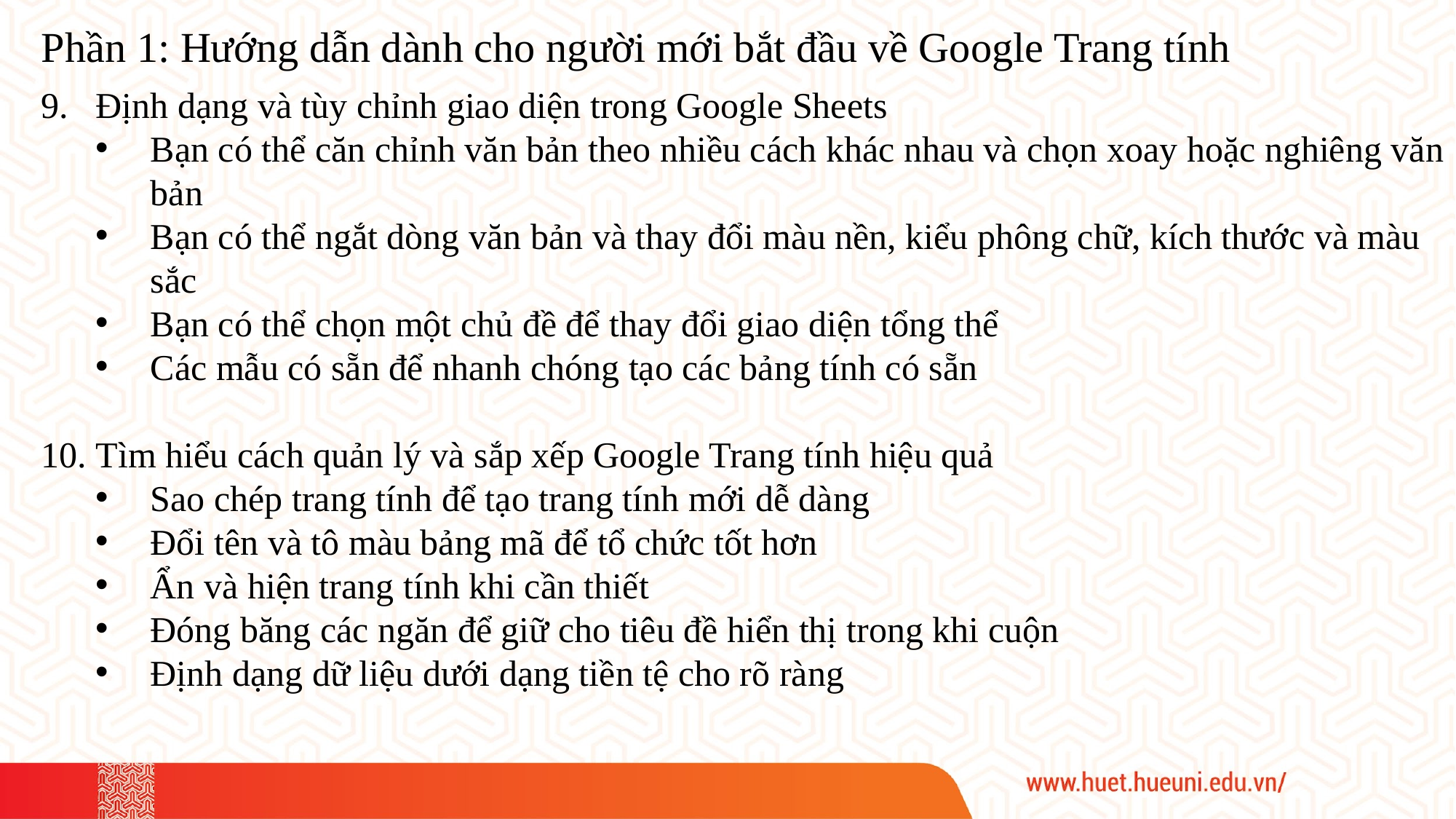

Phần 1: Hướng dẫn dành cho người mới bắt đầu về Google Trang tính
Định dạng và tùy chỉnh giao diện trong Google Sheets
Bạn có thể căn chỉnh văn bản theo nhiều cách khác nhau và chọn xoay hoặc nghiêng văn bản
Bạn có thể ngắt dòng văn bản và thay đổi màu nền, kiểu phông chữ, kích thước và màu sắc
Bạn có thể chọn một chủ đề để thay đổi giao diện tổng thể
Các mẫu có sẵn để nhanh chóng tạo các bảng tính có sẵn

Tìm hiểu cách quản lý và sắp xếp Google Trang tính hiệu quả
Sao chép trang tính để tạo trang tính mới dễ dàng
Đổi tên và tô màu bảng mã để tổ chức tốt hơn
Ẩn và hiện trang tính khi cần thiết
Đóng băng các ngăn để giữ cho tiêu đề hiển thị trong khi cuộn
Định dạng dữ liệu dưới dạng tiền tệ cho rõ ràng